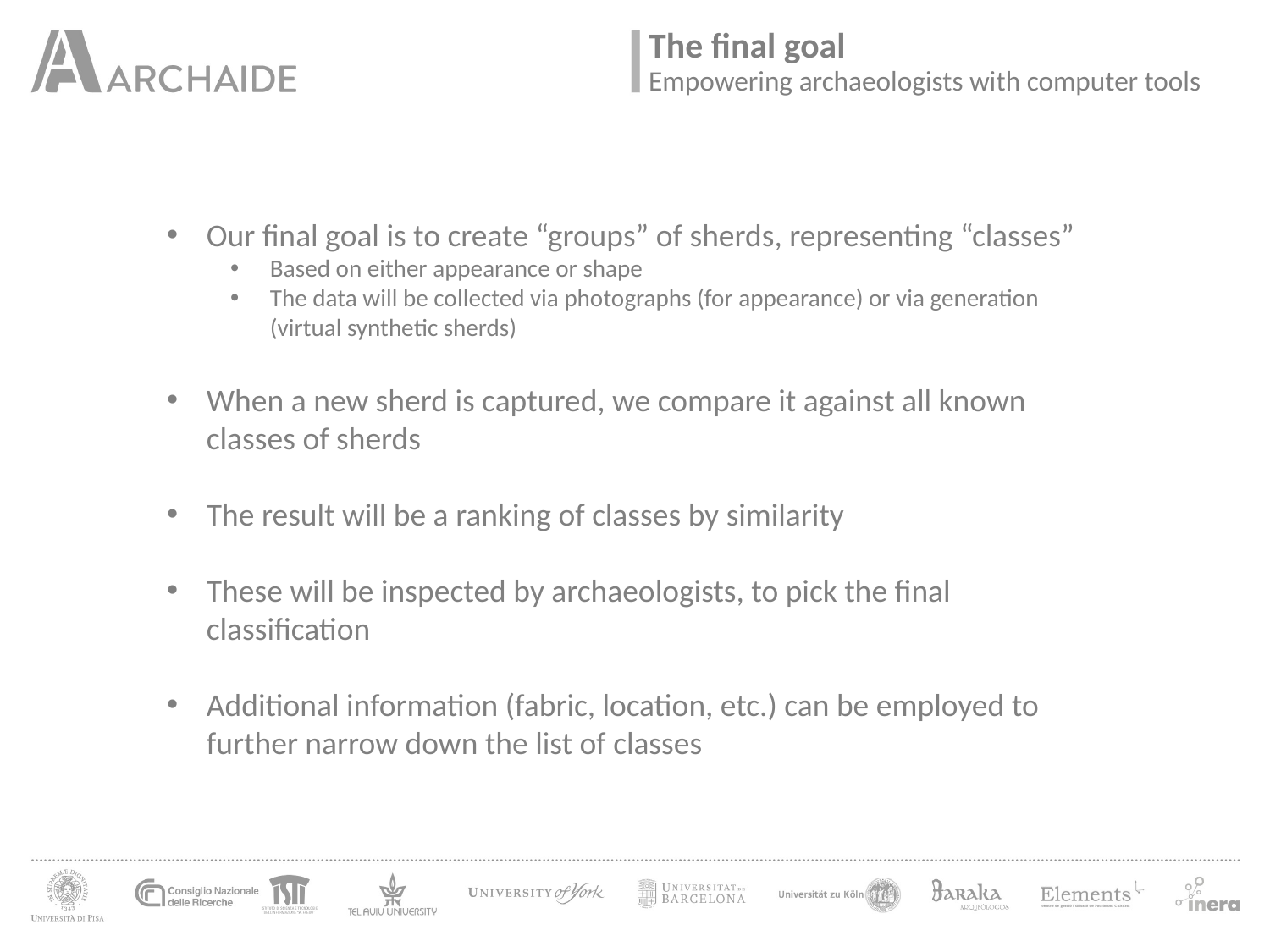

The final goal

Empowering archaeologists with computer tools
Our final goal is to create “groups” of sherds, representing “classes”
Based on either appearance or shape
The data will be collected via photographs (for appearance) or via generation
(virtual synthetic sherds)

When a new sherd is captured, we compare it against all known
classes of sherds

The result will be a ranking of classes by similarity

These will be inspected by archaeologists, to pick the final
classification
Additional information (fabric, location, etc.) can be employed to
further narrow down the list of classes